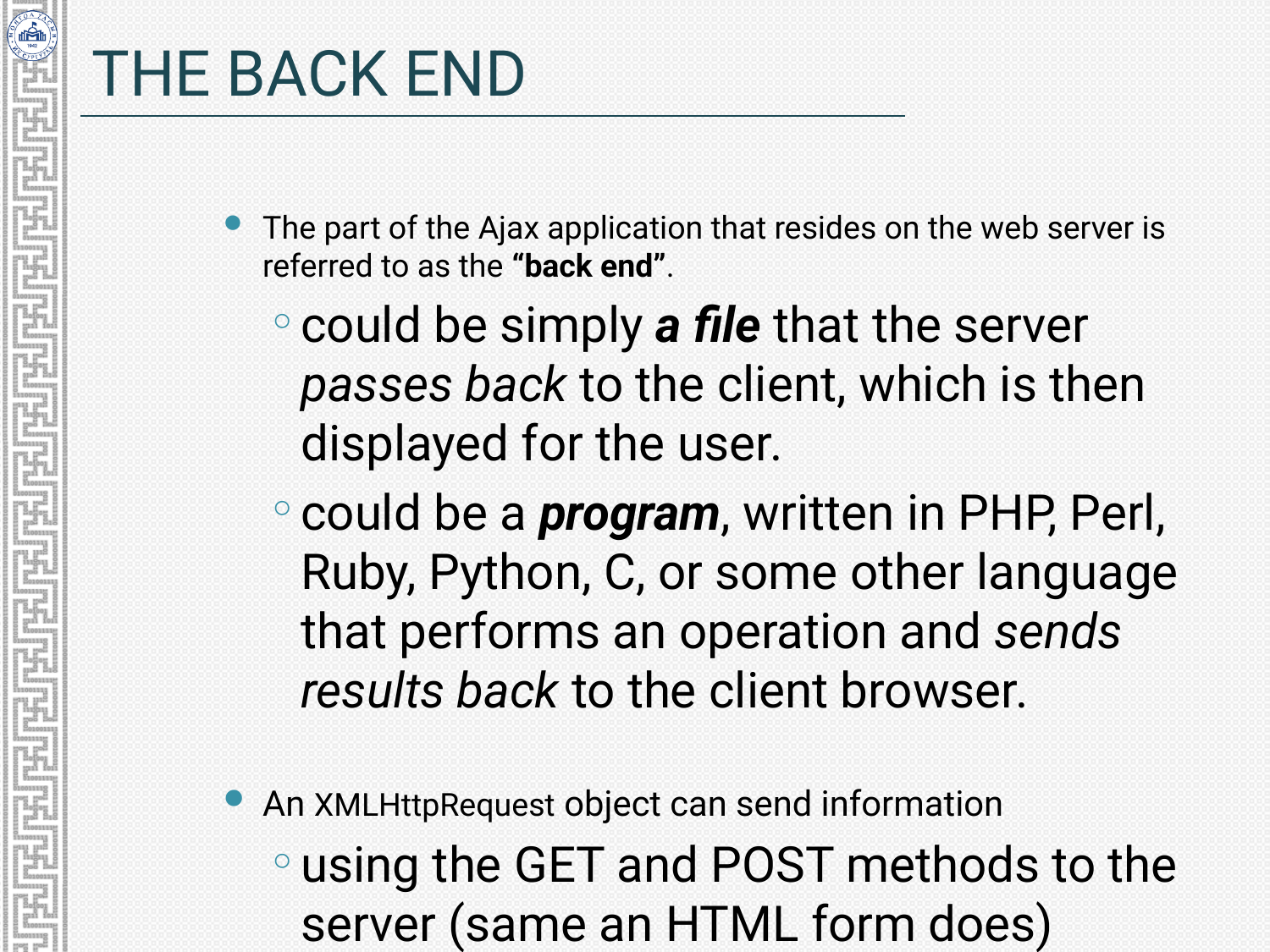

# The Back End
The part of the Ajax application that resides on the web server is referred to as the “back end”.
could be simply a file that the server passes back to the client, which is then displayed for the user.
could be a program, written in PHP, Perl, Ruby, Python, C, or some other language that performs an operation and sends results back to the client browser.

An XMLHttpRequest object can send information
using the GET and POST methods to the server (same an HTML form does)
parameter=value&parameter1=value1
GET request encodes the information inside of the URL,
while a POST request sends its data separately
and can contain more information than a GET request can